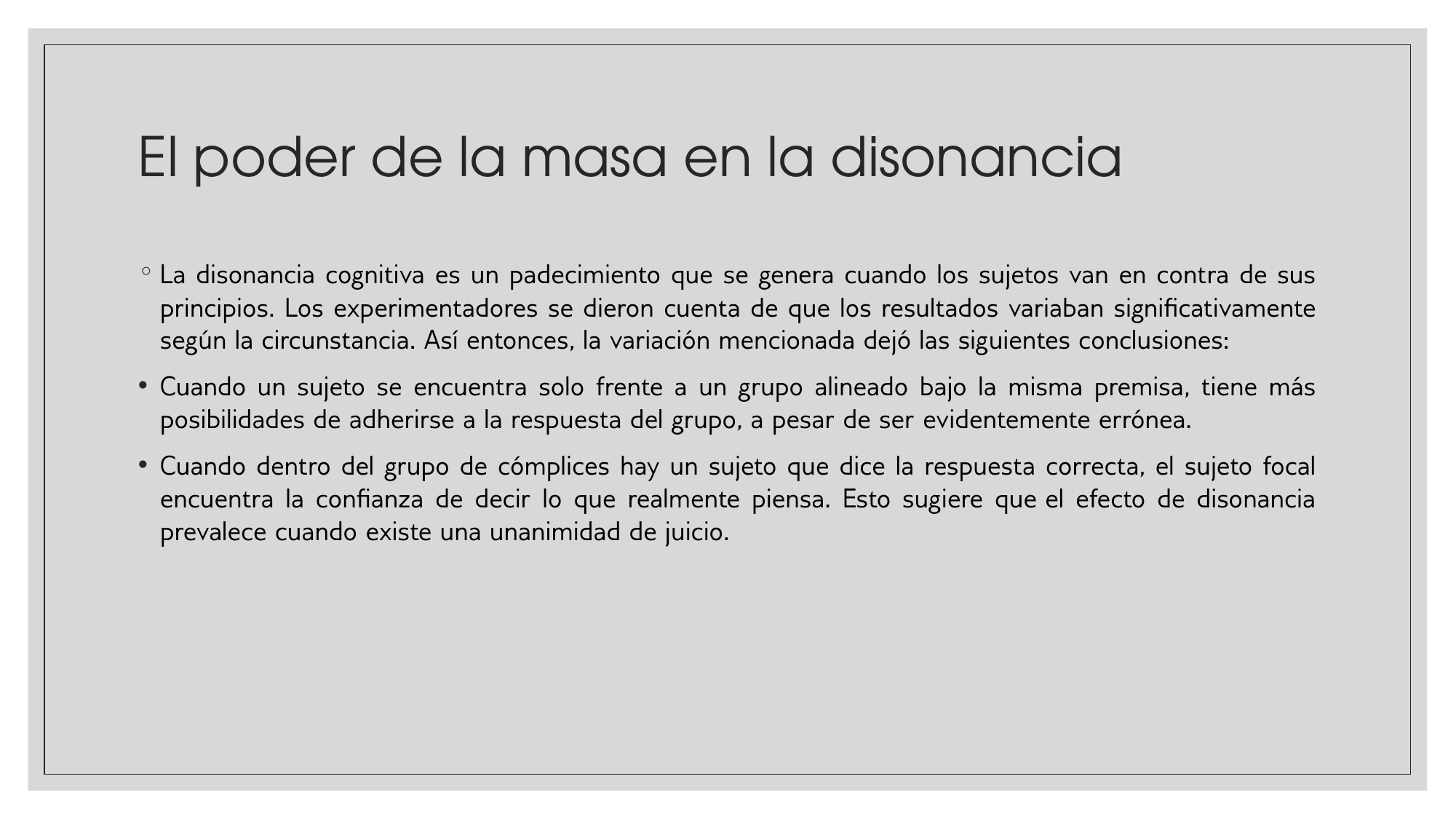

# El poder de la masa en la disonancia
La disonancia cognitiva es un padecimiento que se genera cuando los sujetos van en contra de sus principios. Los experimentadores se dieron cuenta de que los resultados variaban significativamente según la circunstancia. Así entonces, la variación mencionada dejó las siguientes conclusiones:
Cuando un sujeto se encuentra solo frente a un grupo alineado bajo la misma premisa, tiene más posibilidades de adherirse a la respuesta del grupo, a pesar de ser evidentemente errónea.
Cuando dentro del grupo de cómplices hay un sujeto que dice la respuesta correcta, el sujeto focal encuentra la confianza de decir lo que realmente piensa. Esto sugiere que el efecto de disonancia prevalece cuando existe una unanimidad de juicio.